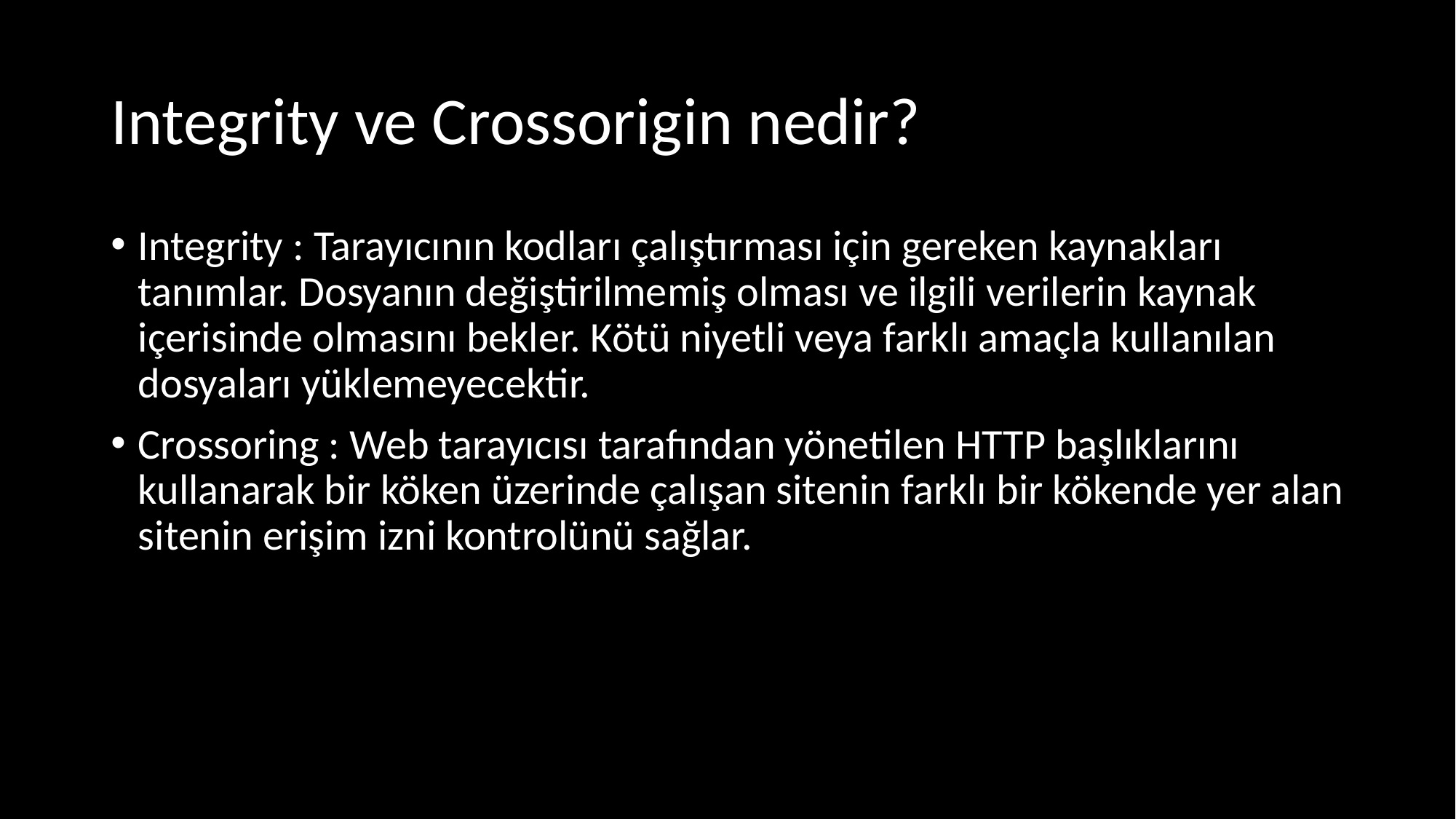

# Integrity ve Crossorigin nedir?
Integrity : Tarayıcının kodları çalıştırması için gereken kaynakları tanımlar. Dosyanın değiştirilmemiş olması ve ilgili verilerin kaynak içerisinde olmasını bekler. Kötü niyetli veya farklı amaçla kullanılan dosyaları yüklemeyecektir.
Crossoring : Web tarayıcısı tarafından yönetilen HTTP başlıklarını kullanarak bir köken üzerinde çalışan sitenin farklı bir kökende yer alan sitenin erişim izni kontrolünü sağlar.